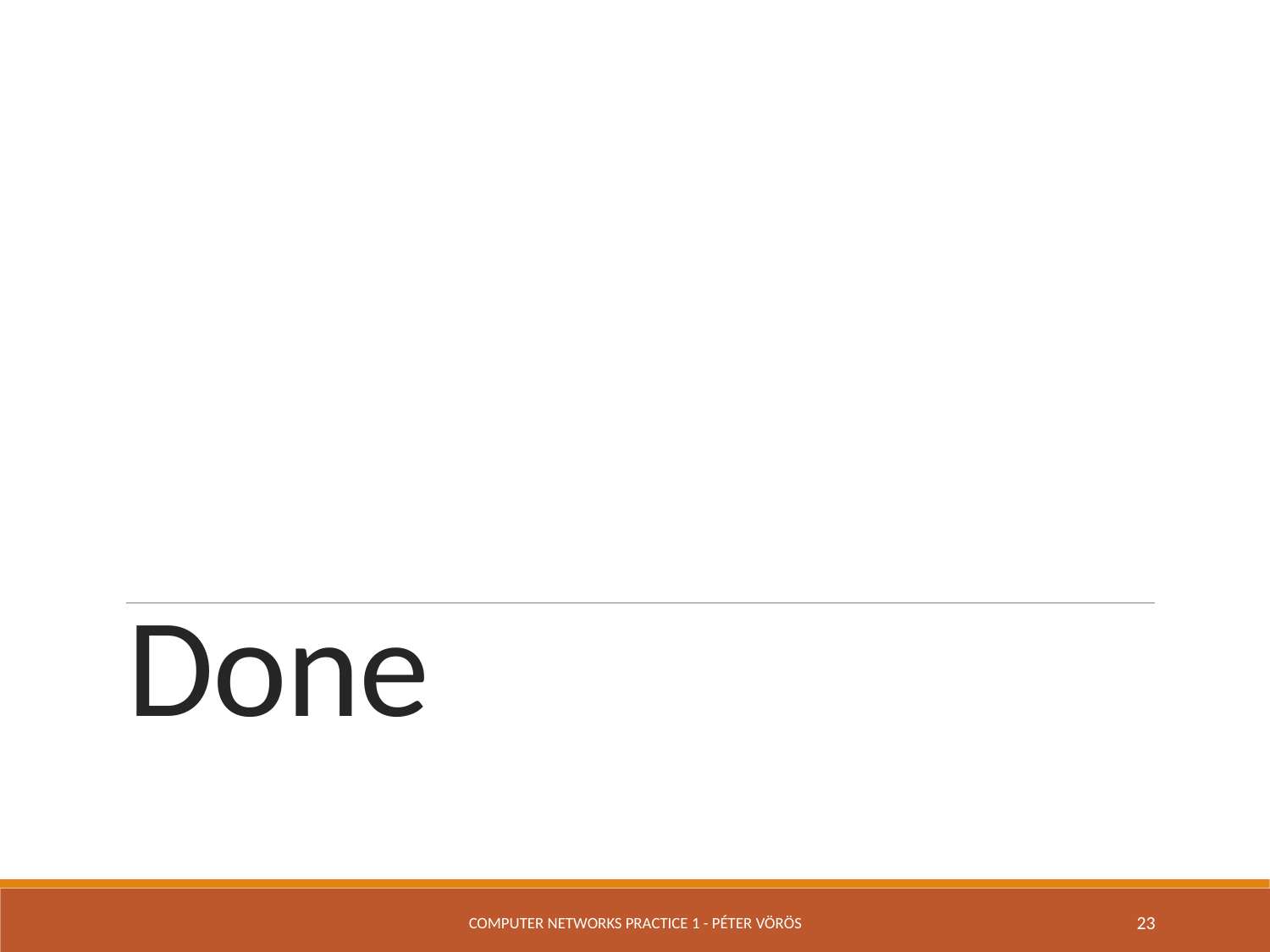

# Done

Computer Networks Practice 1 - Péter Vörös
23